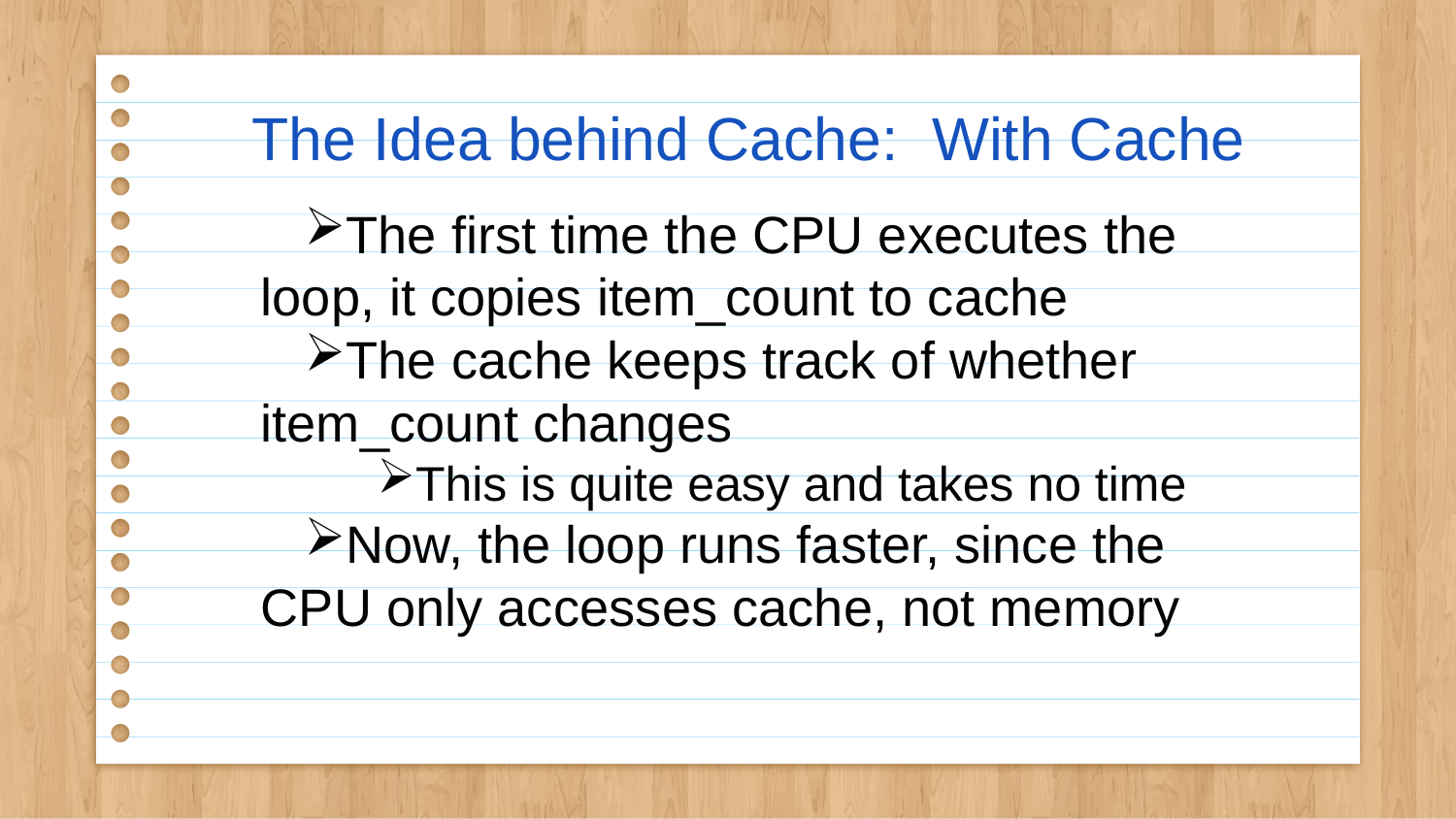

# The Idea behind Cache:  With Cache
The first time the CPU executes the loop, it copies item_count to cache
The cache keeps track of whether item_count changes
This is quite easy and takes no time
Now, the loop runs faster, since the CPU only accesses cache, not memory